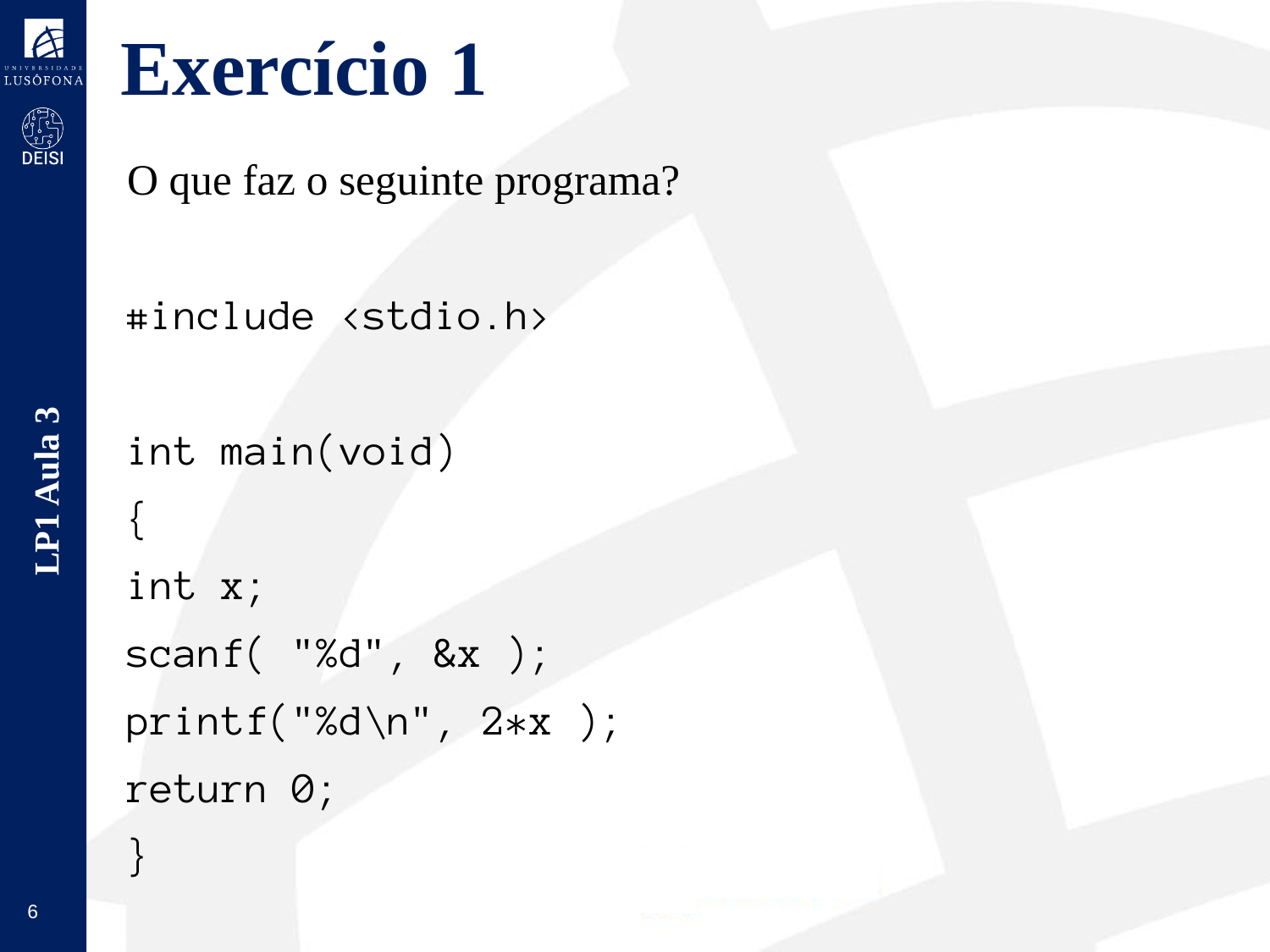

# Exercício 1
O que faz o seguinte programa?

#include <stdio.h>

int main(void)
{
	int x;
	scanf( "%d", &x );
	printf("%d\n", 2*x );
	return 0;
}